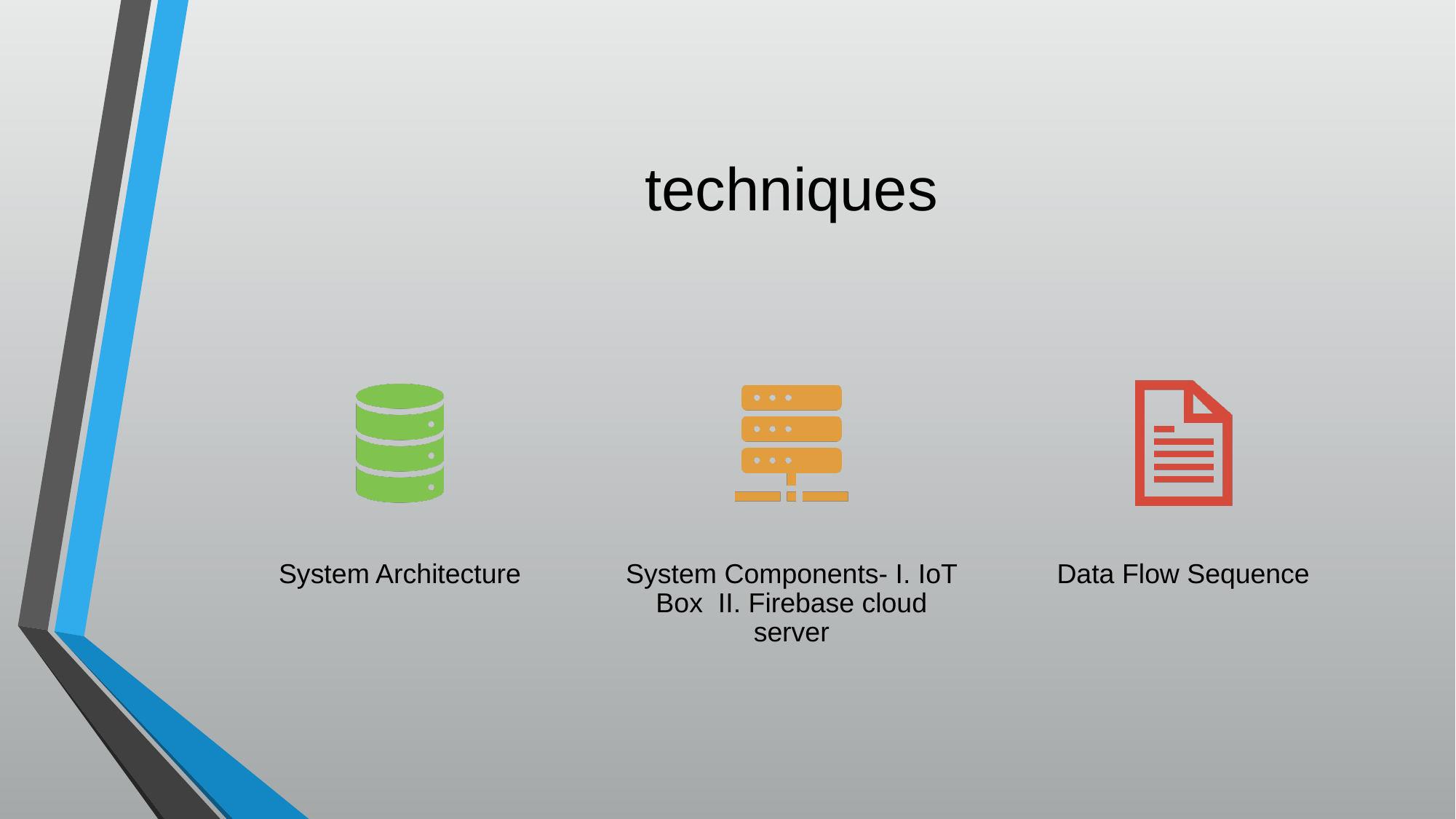

# techniques
System Architecture
System Components- I. IoT Box  II. Firebase cloud server
Data Flow Sequence